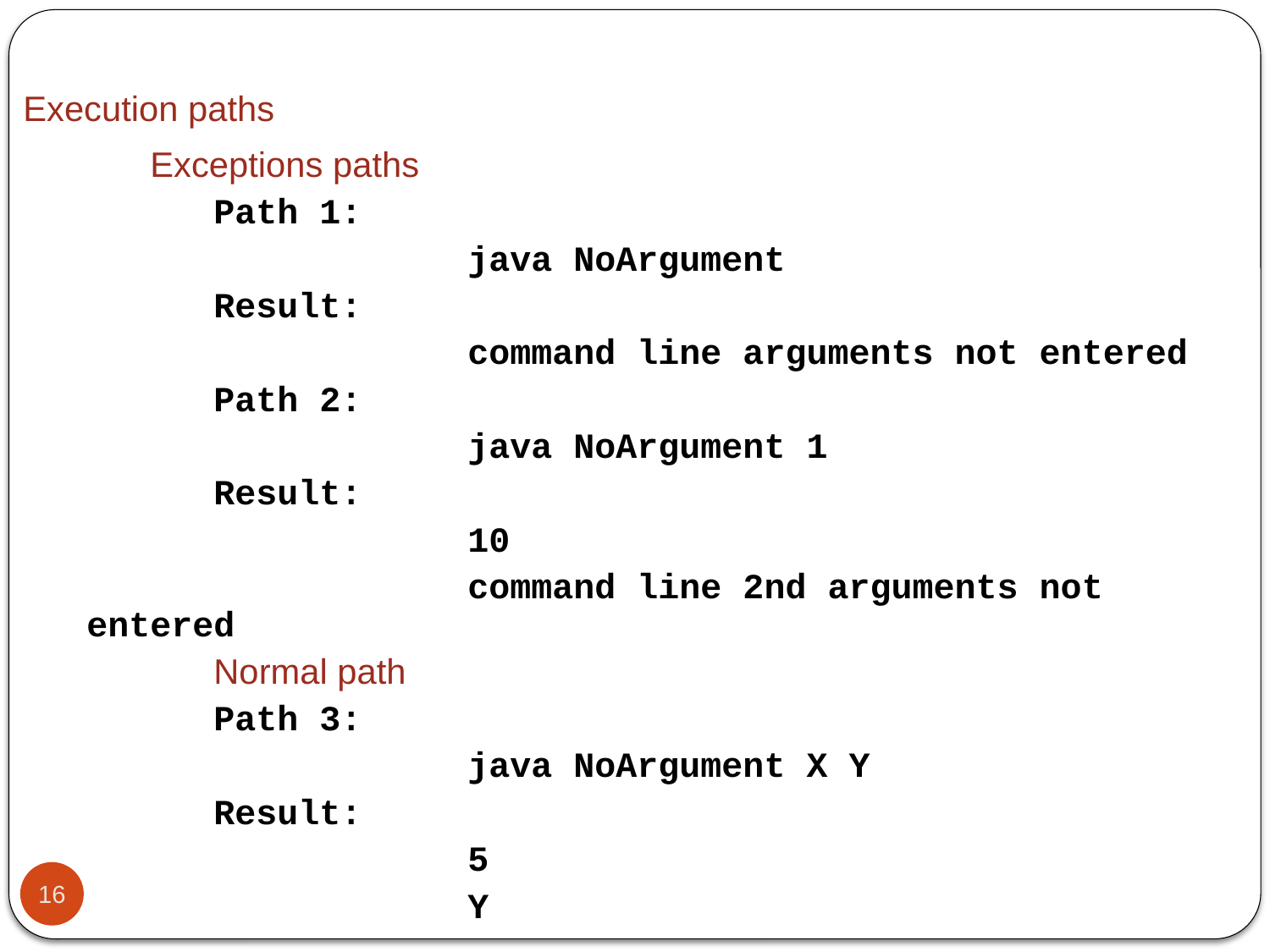

Execution paths
	Exceptions paths
Path 1:
		java NoArgument
Result:
		command line arguments not entered
Path 2:
	 	java NoArgument 1
Result:
		10
			command line 2nd arguments not entered
	Normal path
Path 3:
		java NoArgument X Y
Result:
		5
		Y
16